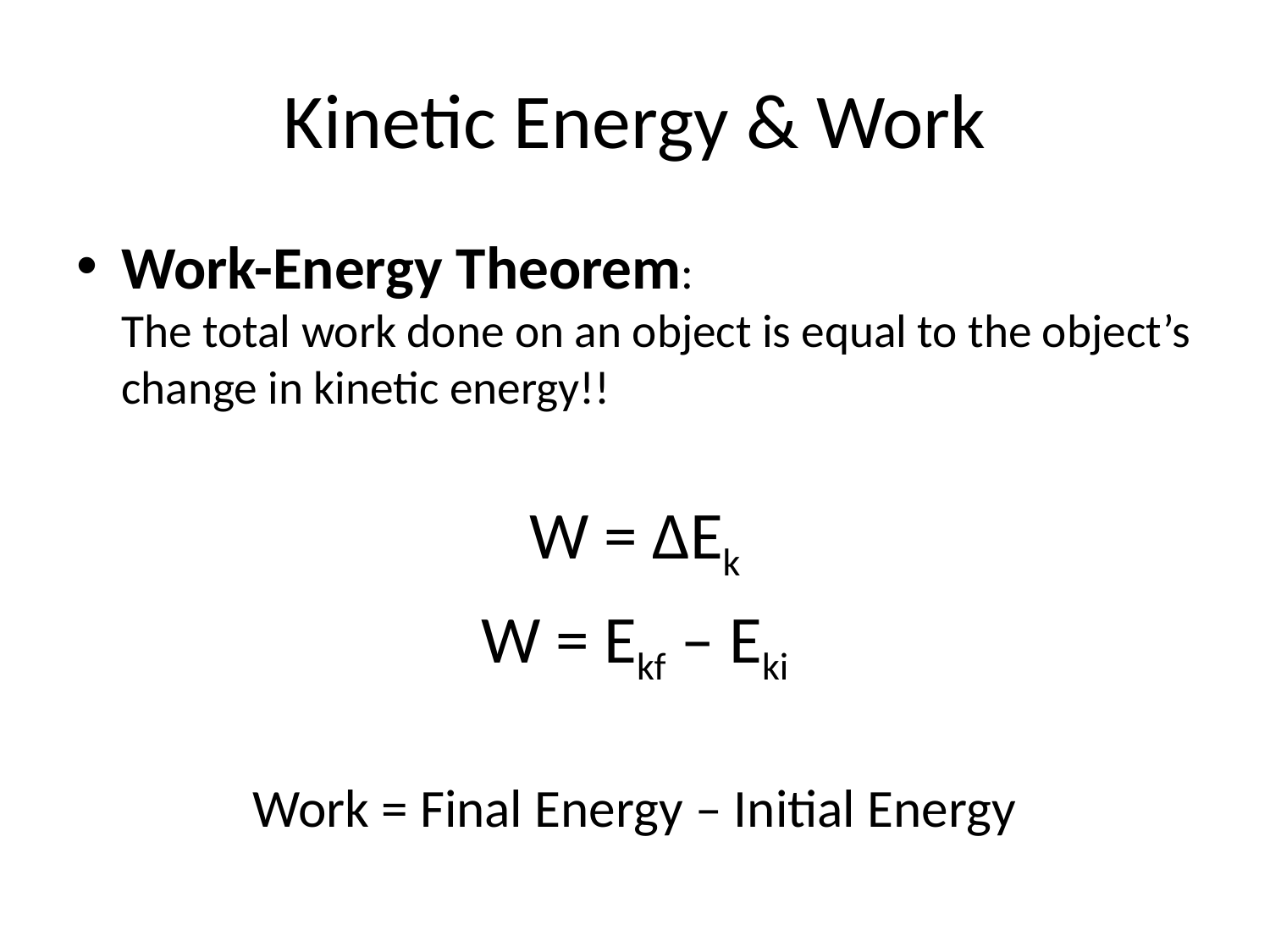

# Kinetic Energy & Work
Work-Energy Theorem:
The total work done on an object is equal to the object’s change in kinetic energy!!

W = ∆Ek
W = Ekf – Eki

Work = Final Energy – Initial Energy